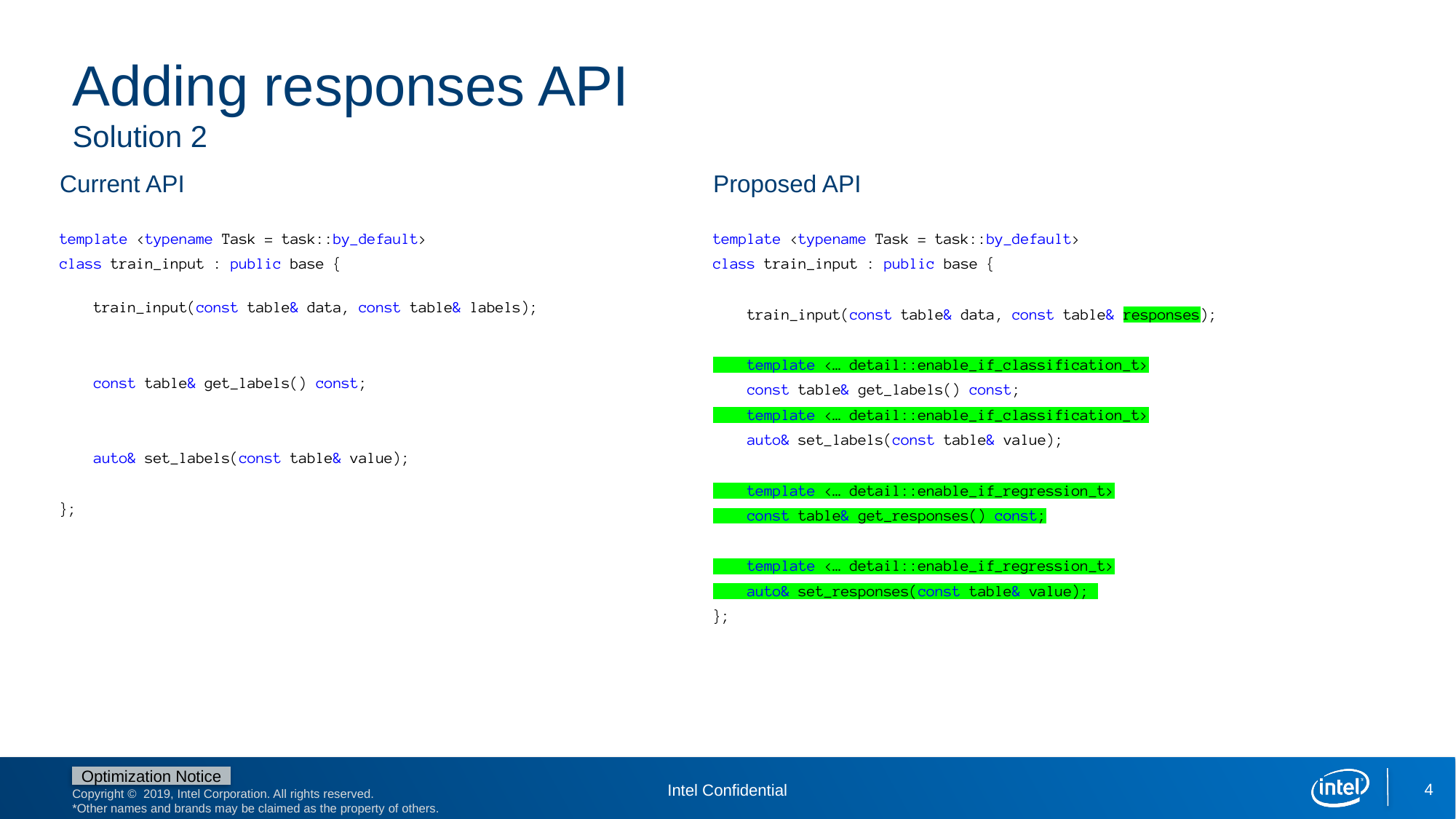

# Adding responses API Solution 2
Current API

template <typename Task = task::by_default>
class train_input : public base {
    train_input(const table& data, const table& labels);

    const table& get_labels() const;

    auto& set_labels(const table& value);

};
Proposed API

template <typename Task = task::by_default>
class train_input : public base {

    train_input(const table& data, const table& responses);

    template <… detail::enable_if_classification_t>
    const table& get_labels() const;
    template <… detail::enable_if_classification_t>
    auto& set_labels(const table& value);

    template <… detail::enable_if_regression_t>
    const table& get_responses() const;

    template <… detail::enable_if_regression_t>
    auto& set_responses(const table& value);
};

4
Intel Confidential